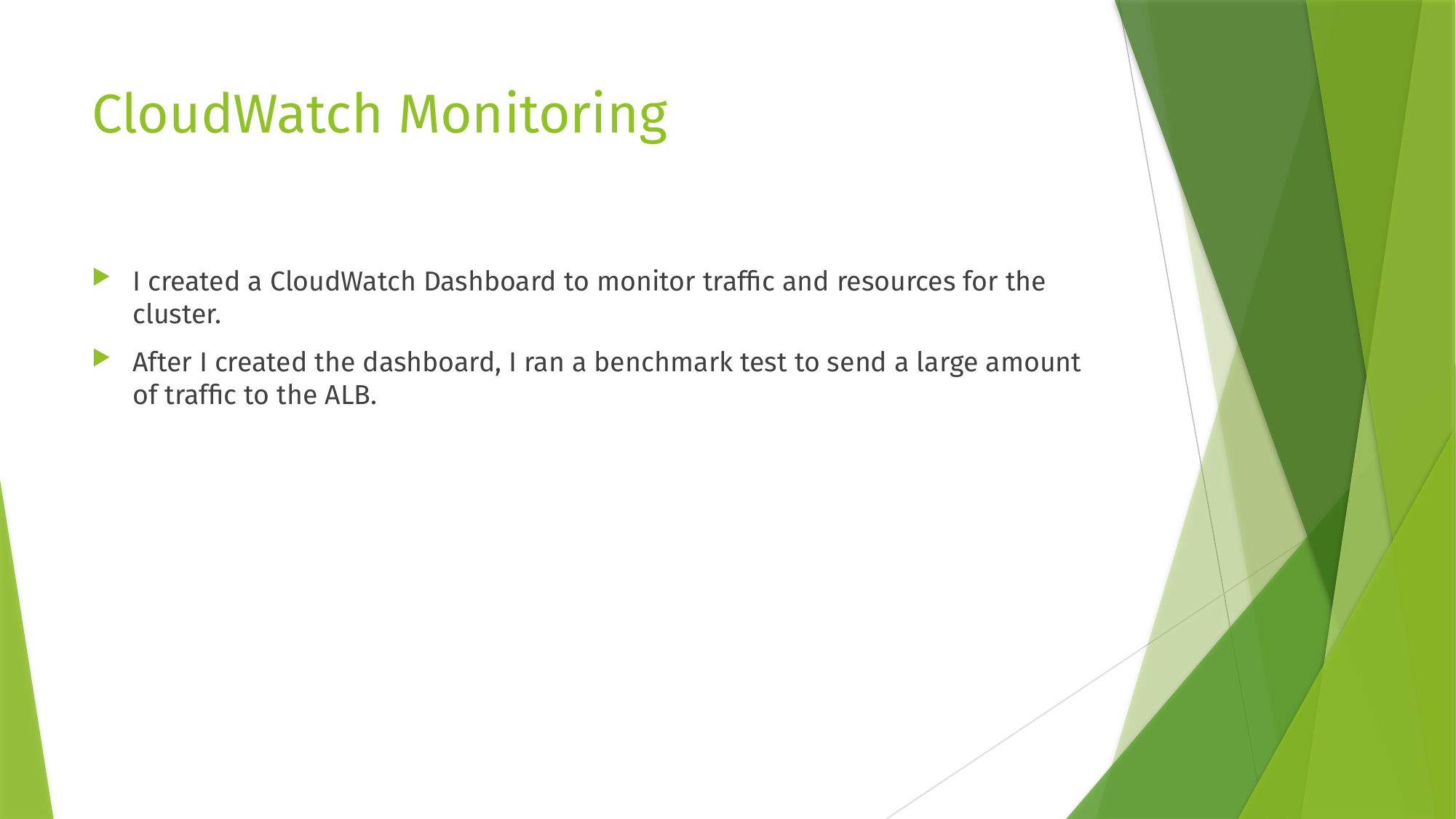

# CloudWatch Monitoring
I created a CloudWatch Dashboard to monitor traffic and resources for the cluster.
After I created the dashboard, I ran a benchmark test to send a large amount of traffic to the ALB.